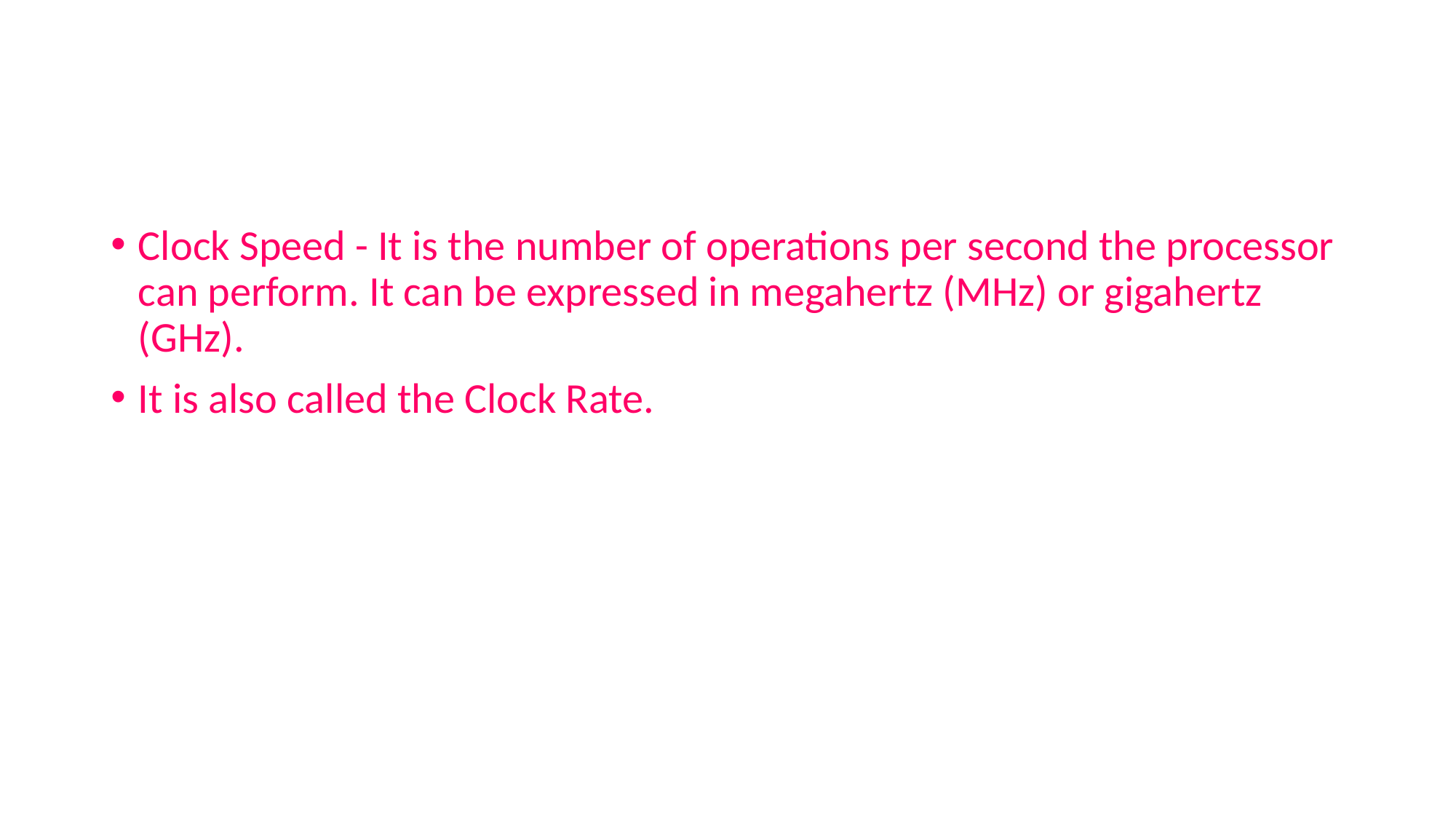

#
Clock Speed - It is the number of operations per second the processor can perform. It can be expressed in megahertz (MHz) or gigahertz (GHz).
It is also called the Clock Rate.